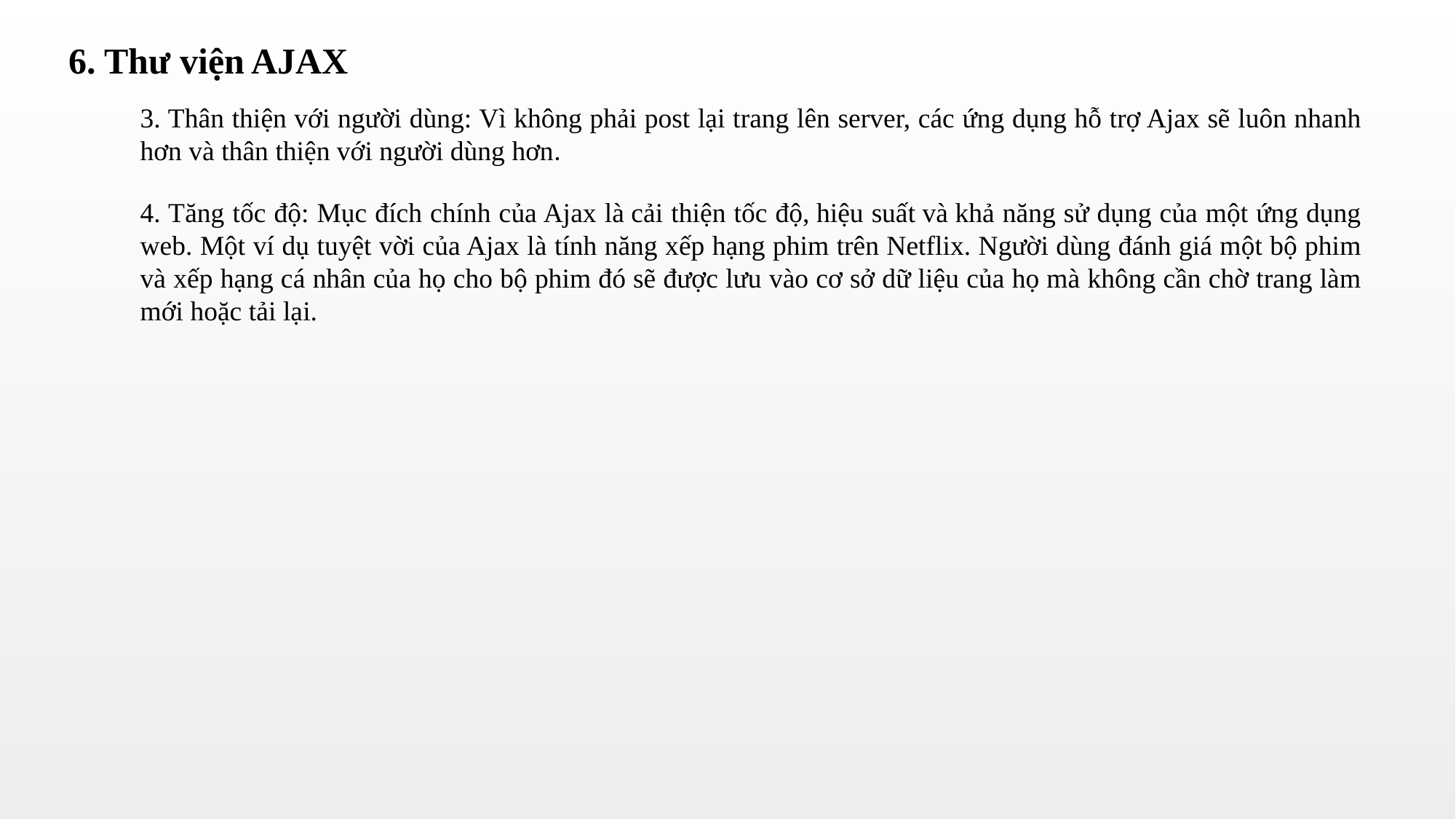

6. Thư viện AJAX
3. Thân thiện với người dùng: Vì không phải post lại trang lên server, các ứng dụng hỗ trợ Ajax sẽ luôn nhanh hơn và thân thiện với người dùng hơn.

4. Tăng tốc độ: Mục đích chính của Ajax là cải thiện tốc độ, hiệu suất và khả năng sử dụng của một ứng dụng web. Một ví dụ tuyệt vời của Ajax là tính năng xếp hạng phim trên Netflix. Người dùng đánh giá một bộ phim và xếp hạng cá nhân của họ cho bộ phim đó sẽ được lưu vào cơ sở dữ liệu của họ mà không cần chờ trang làm mới hoặc tải lại.